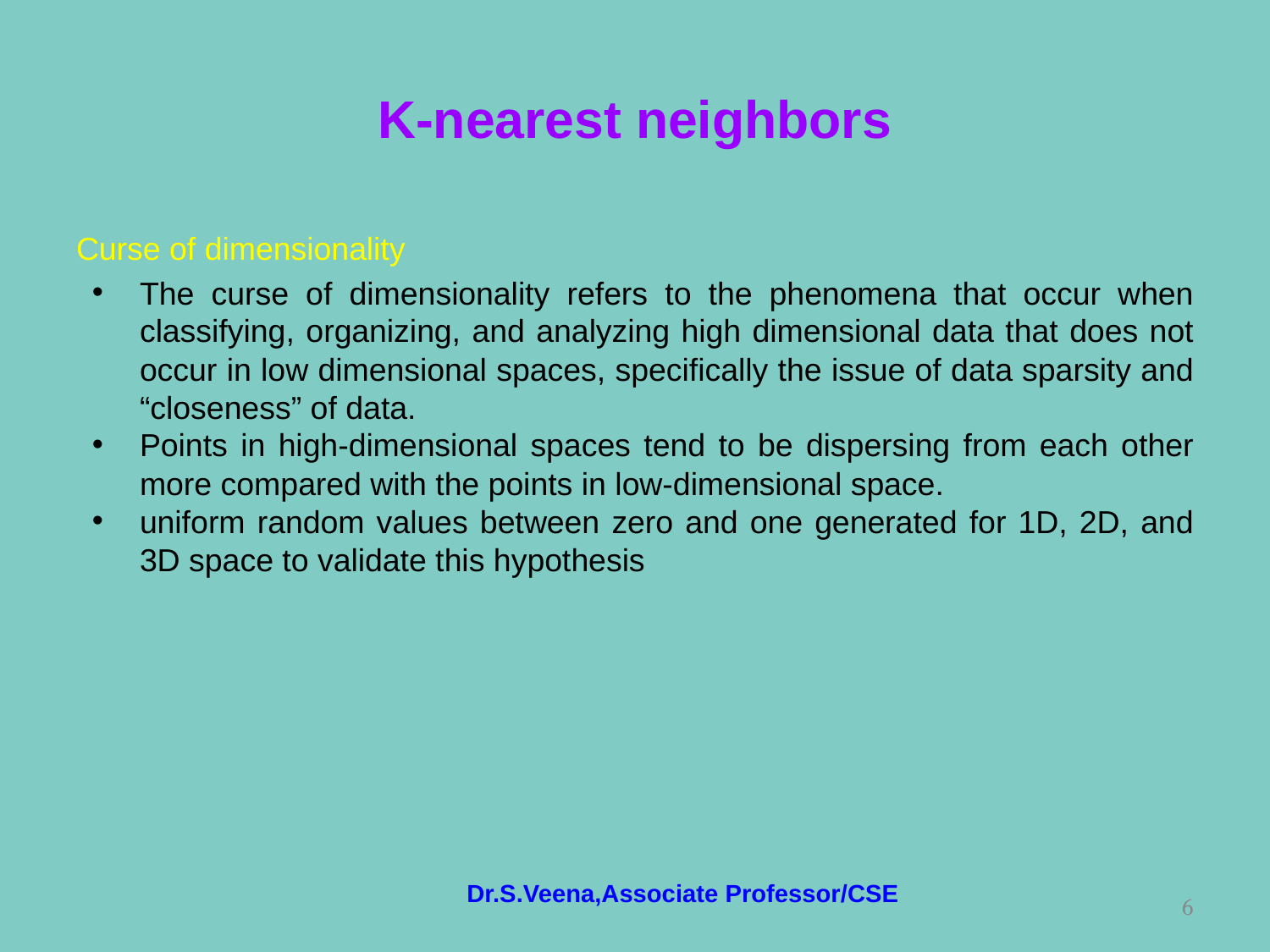

# K-nearest neighbors
Curse of dimensionality
The curse of dimensionality refers to the phenomena that occur when classifying, organizing, and analyzing high dimensional data that does not occur in low dimensional spaces, specifically the issue of data sparsity and “closeness” of data.
Points in high-dimensional spaces tend to be dispersing from each other more compared with the points in low-dimensional space.
uniform random values between zero and one generated for 1D, 2D, and 3D space to validate this hypothesis
Dr.S.Veena,Associate Professor/CSE

6